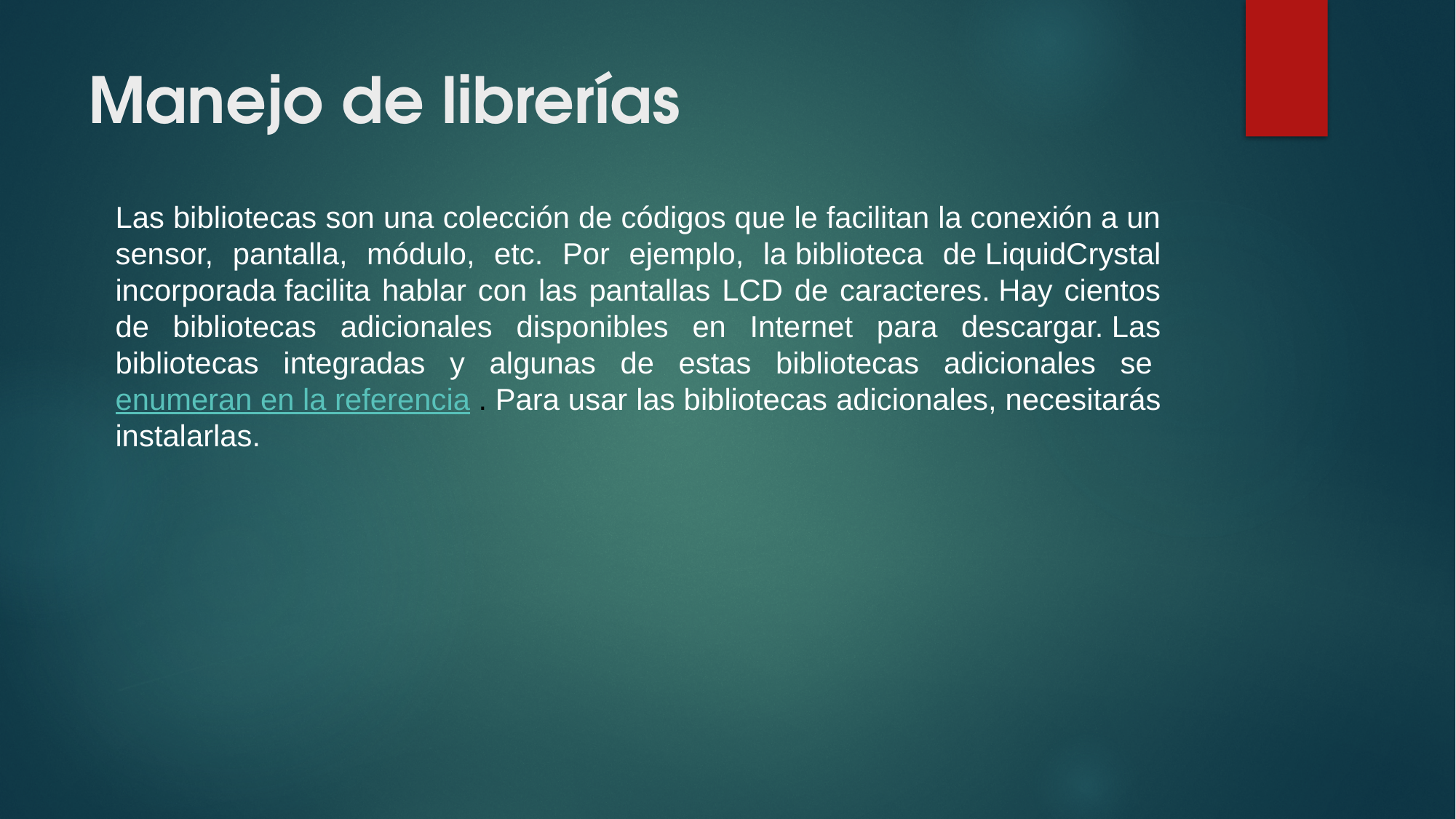

# Manejo de librerías
Las bibliotecas son una colección de códigos que le facilitan la conexión a un sensor, pantalla, módulo, etc. Por ejemplo, la biblioteca de LiquidCrystal incorporada facilita hablar con las pantallas LCD de caracteres. Hay cientos de bibliotecas adicionales disponibles en Internet para descargar. Las bibliotecas integradas y algunas de estas bibliotecas adicionales se enumeran en la referencia . Para usar las bibliotecas adicionales, necesitarás instalarlas.